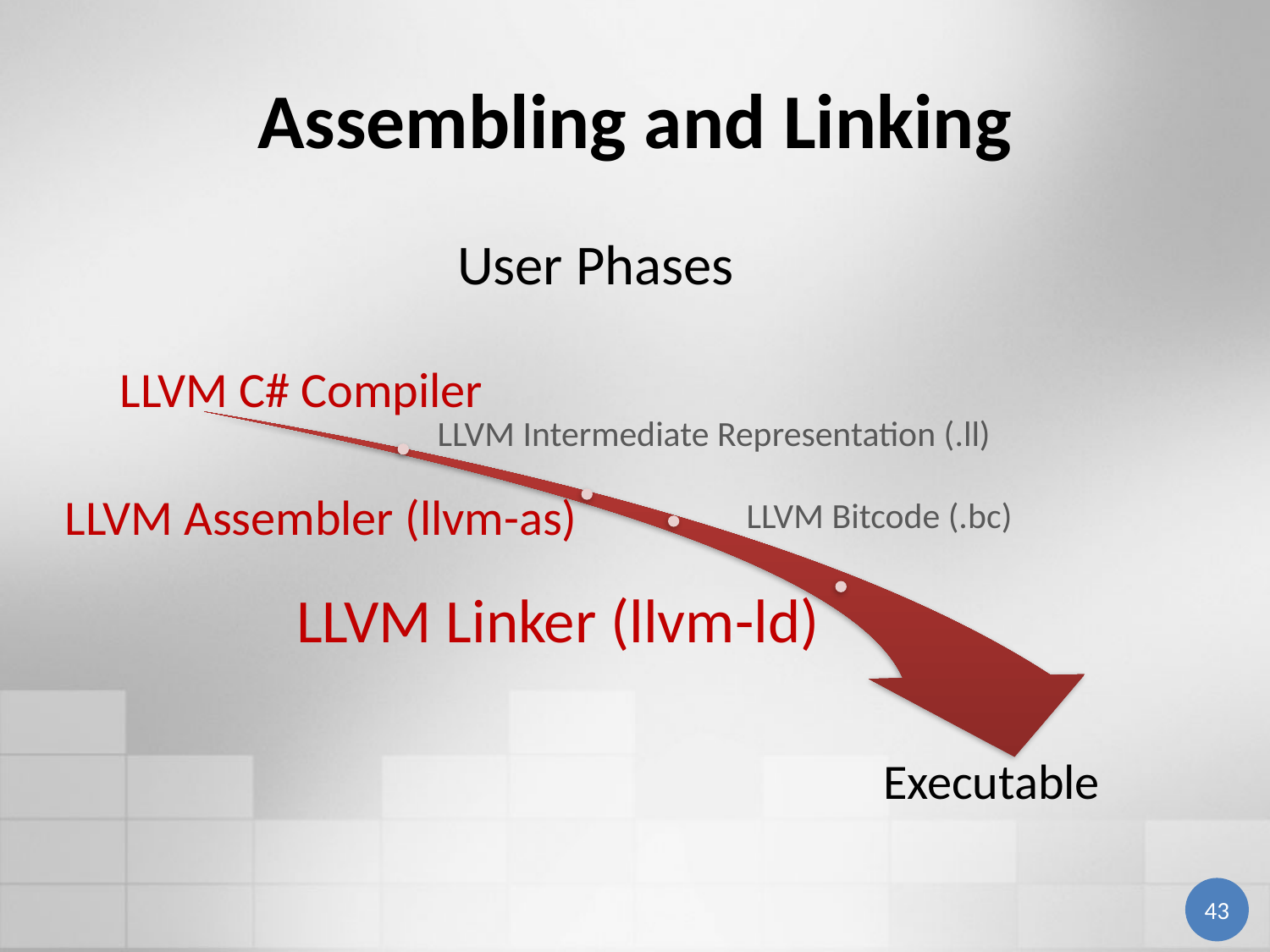

# Assembling and Linking
User Phases
LLVM C# Compiler
LLVM Intermediate Representation (.ll)
LLVM Assembler (llvm-as)
Executable
LLVM Bitcode (.bc)
LLVM Linker (llvm-ld)